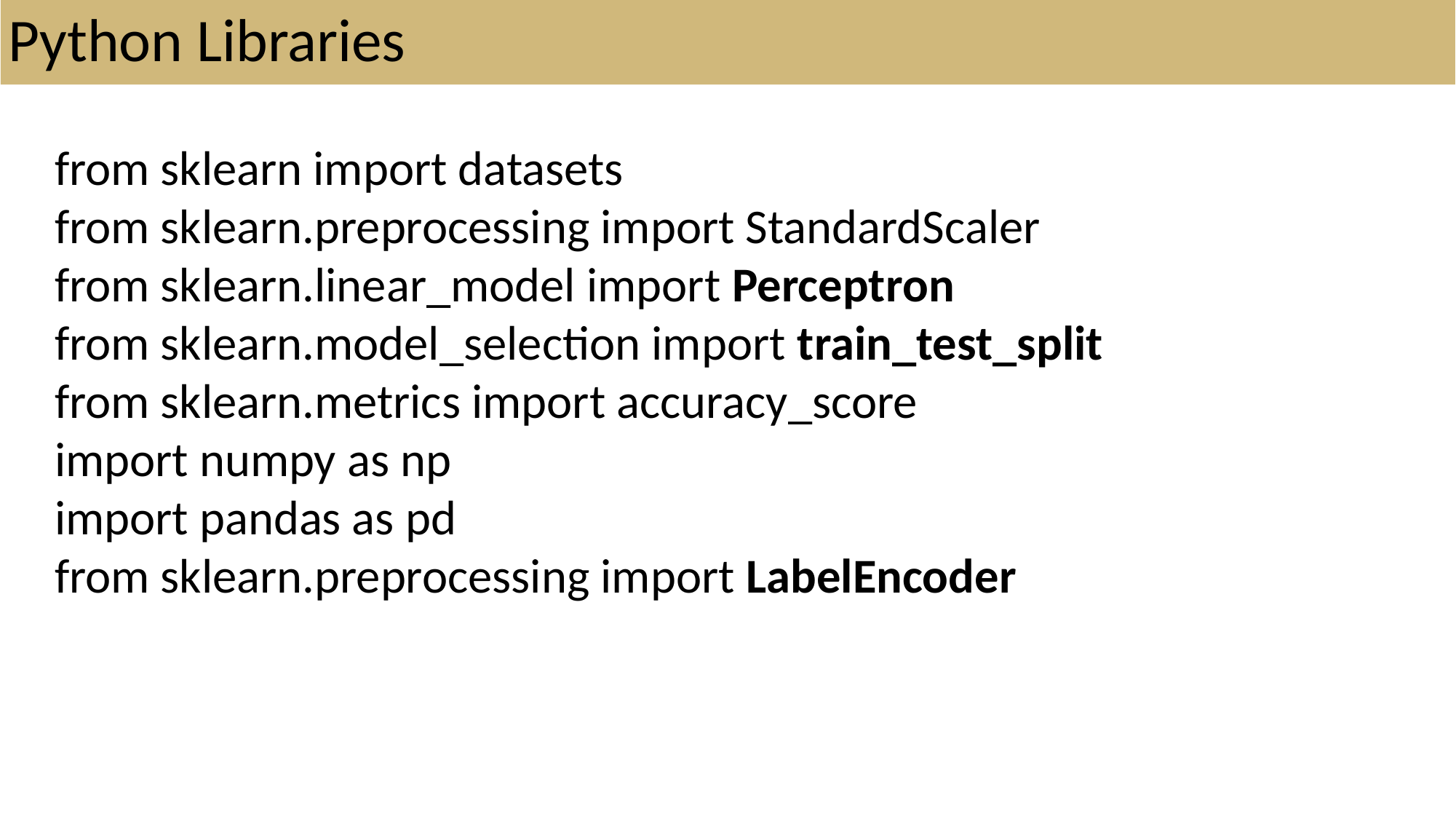

# Python Libraries
from sklearn import datasets
from sklearn.preprocessing import StandardScaler
from sklearn.linear_model import Perceptron
from sklearn.model_selection import train_test_split
from sklearn.metrics import accuracy_score
import numpy as np
import pandas as pd
from sklearn.preprocessing import LabelEncoder